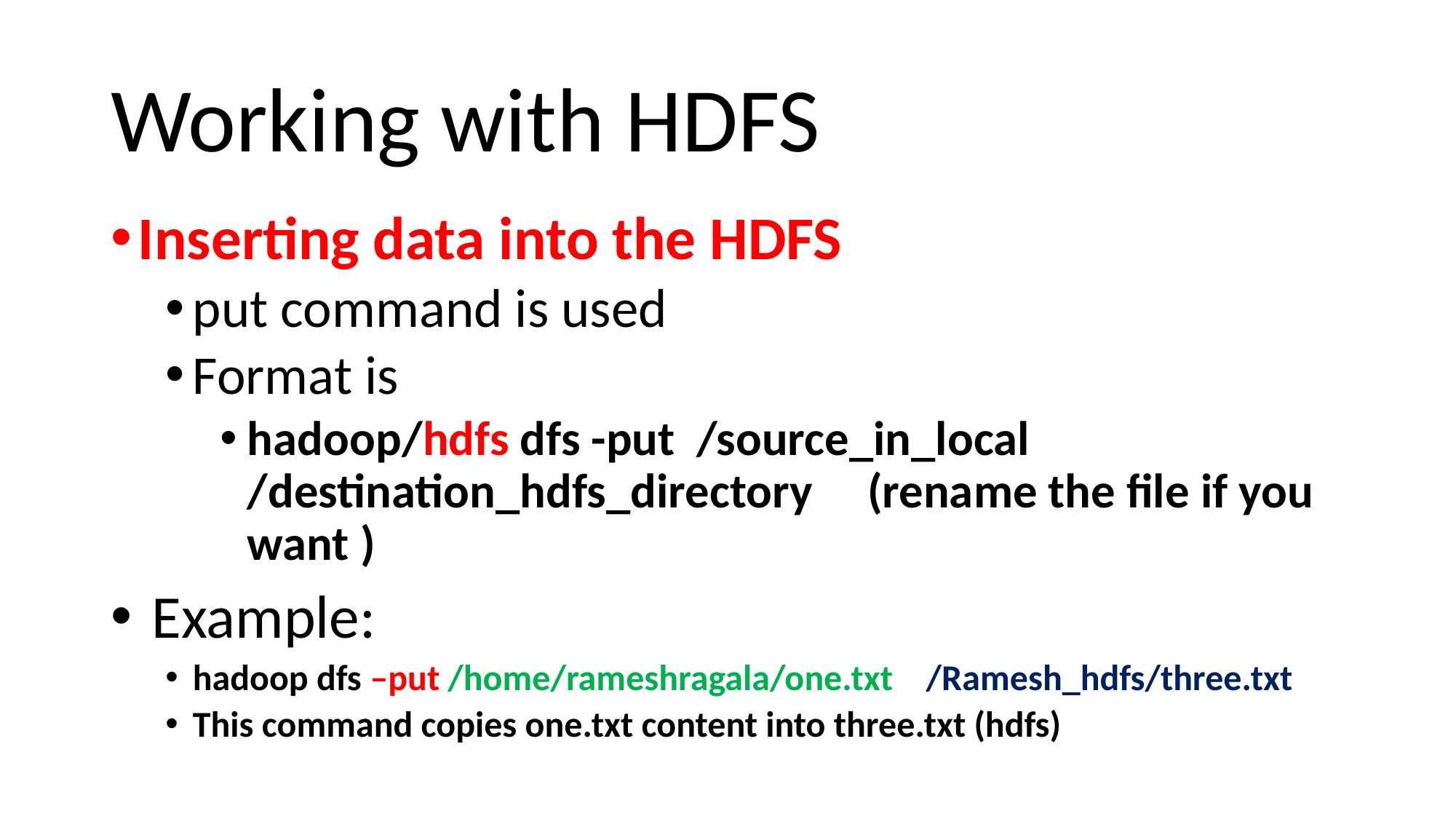

# Working with HDFS
Inserting data into the HDFS
put command is used
Format is
hadoop/hdfs dfs -put  /source_in_local  /destination_hdfs_directory     (rename the file if you want )
 Example:
hadoop dfs –put /home/rameshragala/one.txt    /Ramesh_hdfs/three.txt
This command copies one.txt content into three.txt (hdfs)